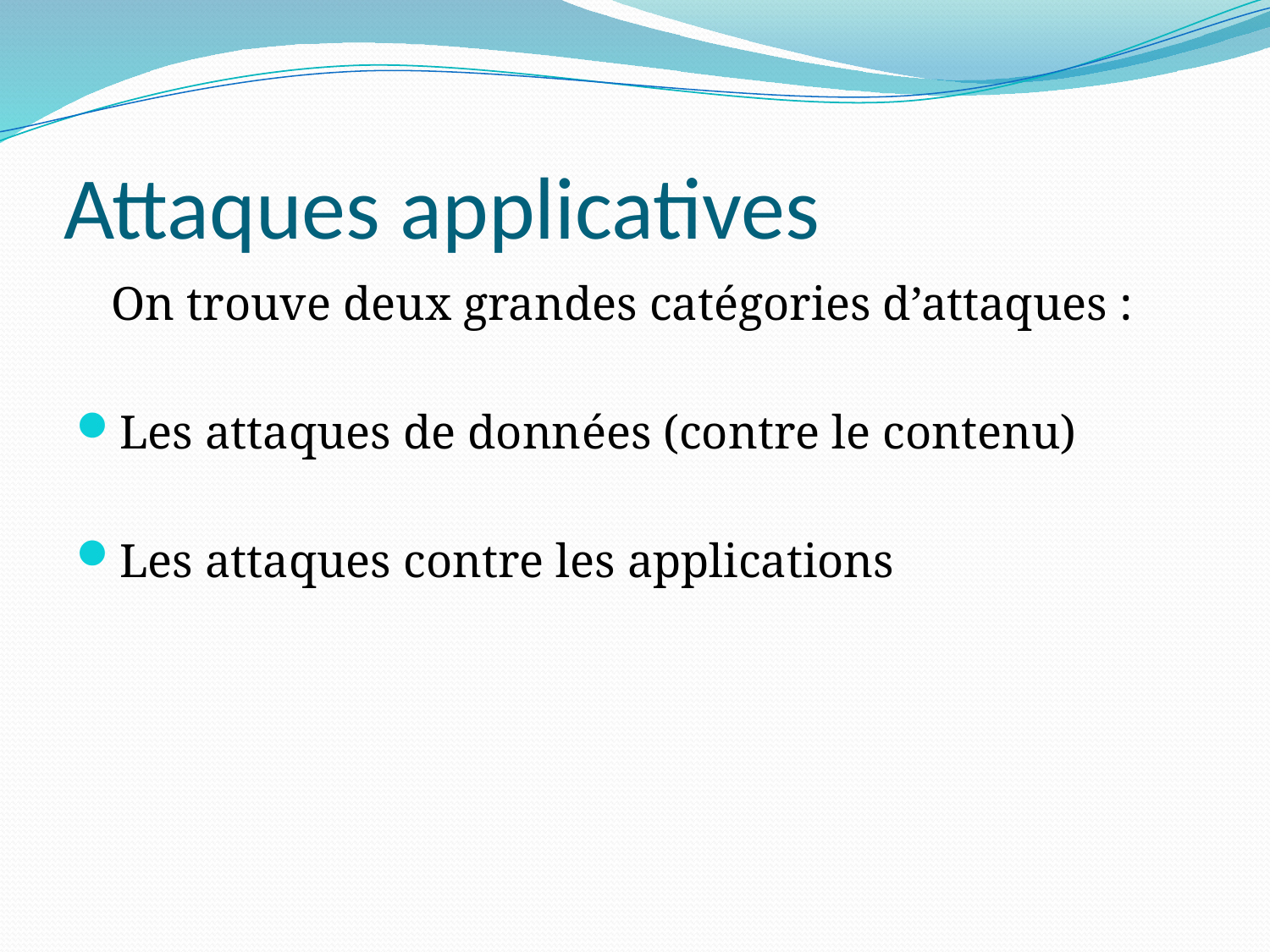

# Attaques applicatives
   On trouve deux grandes catégories d’attaques :

Les attaques de données (contre le contenu)

Les attaques contre les applications